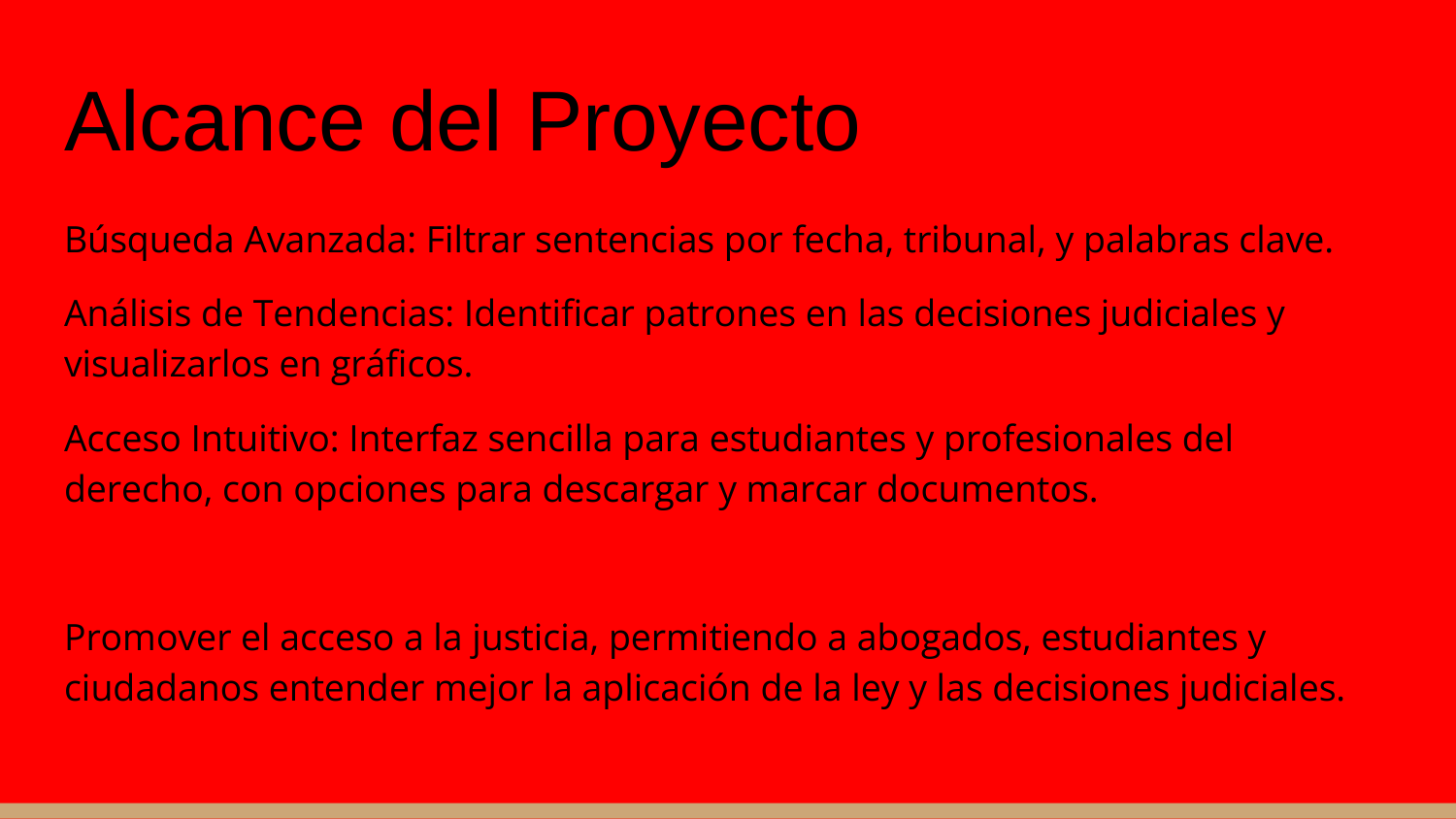

# Alcance del Proyecto
Búsqueda Avanzada: Filtrar sentencias por fecha, tribunal, y palabras clave.
Análisis de Tendencias: Identificar patrones en las decisiones judiciales y visualizarlos en gráficos.
Acceso Intuitivo: Interfaz sencilla para estudiantes y profesionales del derecho, con opciones para descargar y marcar documentos.

Promover el acceso a la justicia, permitiendo a abogados, estudiantes y ciudadanos entender mejor la aplicación de la ley y las decisiones judiciales.